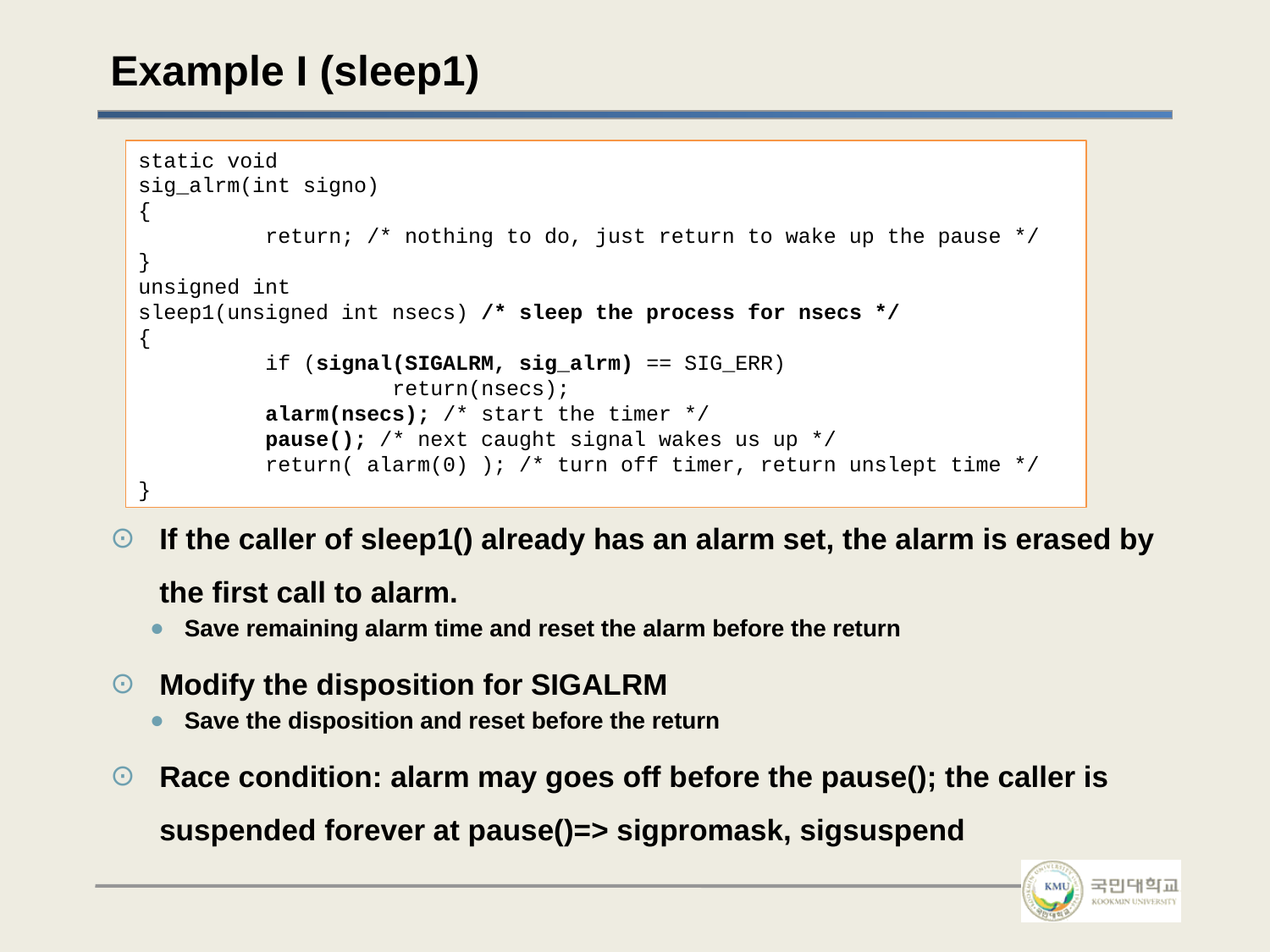

# Example I (sleep1)
static void
sig_alrm(int signo)
{
	return; /* nothing to do, just return to wake up the pause */
}
unsigned int
sleep1(unsigned int nsecs) /* sleep the process for nsecs */
{
	if (signal(SIGALRM, sig_alrm) == SIG_ERR)
		return(nsecs);
	alarm(nsecs); /* start the timer */
	pause(); /* next caught signal wakes us up */
	return( alarm(0) ); /* turn off timer, return unslept time */
}

If the caller of sleep1() already has an alarm set, the alarm is erased by the first call to alarm.
Save remaining alarm time and reset the alarm before the return
Modify the disposition for SIGALRM
Save the disposition and reset before the return
Race condition: alarm may goes off before the pause(); the caller is suspended forever at pause()=> sigpromask, sigsuspend